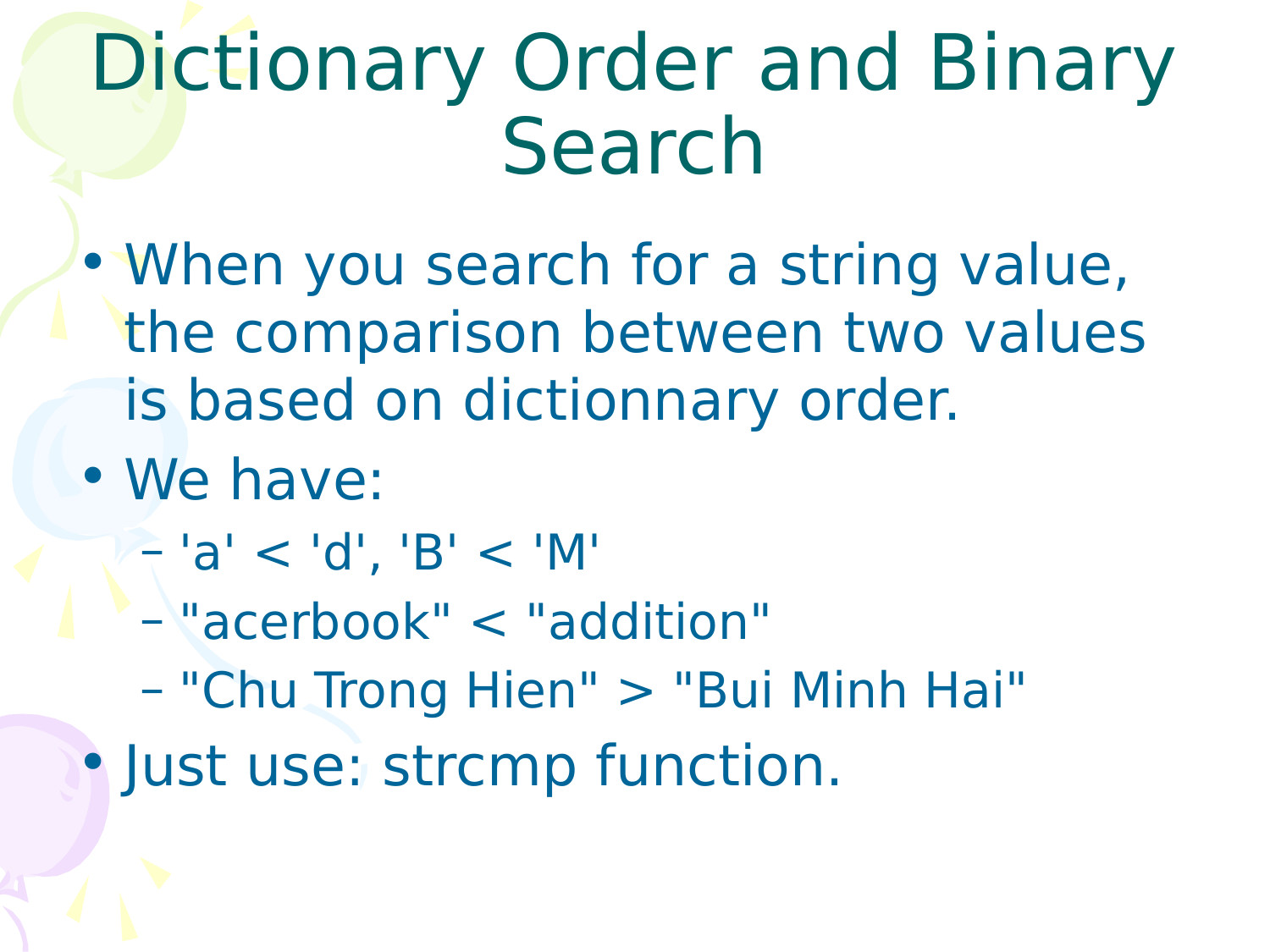

# Dictionary Order and Binary Search
When you search for a string value, the comparison between two values is based on dictionnary order.
We have:
'a' < 'd', 'B' < 'M'
"acerbook" < "addition"
"Chu Trong Hien" > "Bui Minh Hai"
Just use: strcmp function.